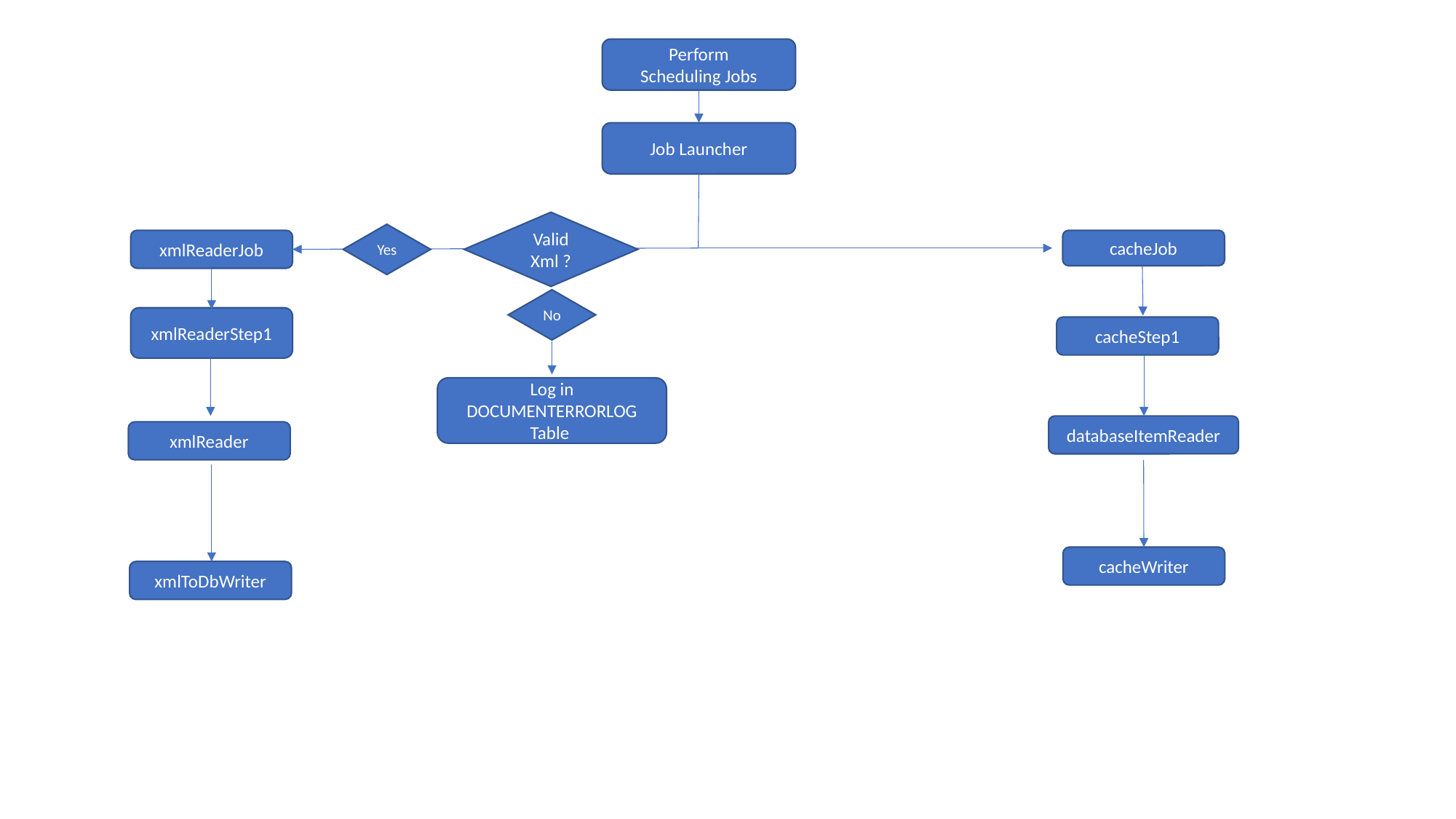

Perform
Scheduling Jobs
Job Launcher
Valid Xml ?
Yes
xmlReaderJob
cacheJob
No
xmlReaderStep1
cacheStep1
Log in DOCUMENTERRORLOG
Table
databaseItemReader
xmlReader
cacheWriter
xmlToDbWriter